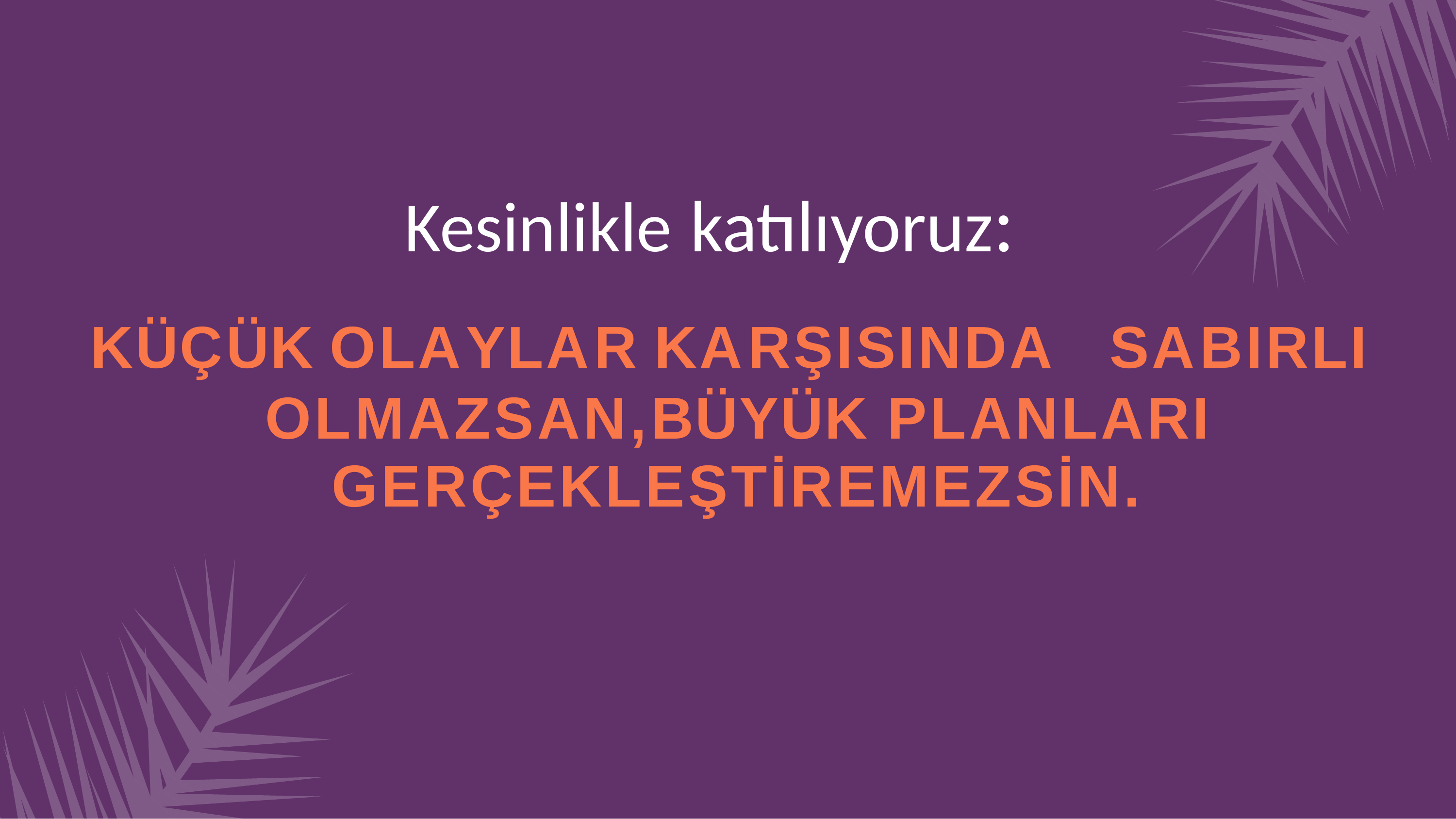

Kesinlikle katılıyoruz:
KÜÇÜK OLAYLAR KARŞISINDA	SABIRLI  OLMAZSAN,BÜYÜK PLANLARI
GERÇEKLEŞTİREMEZSİN.